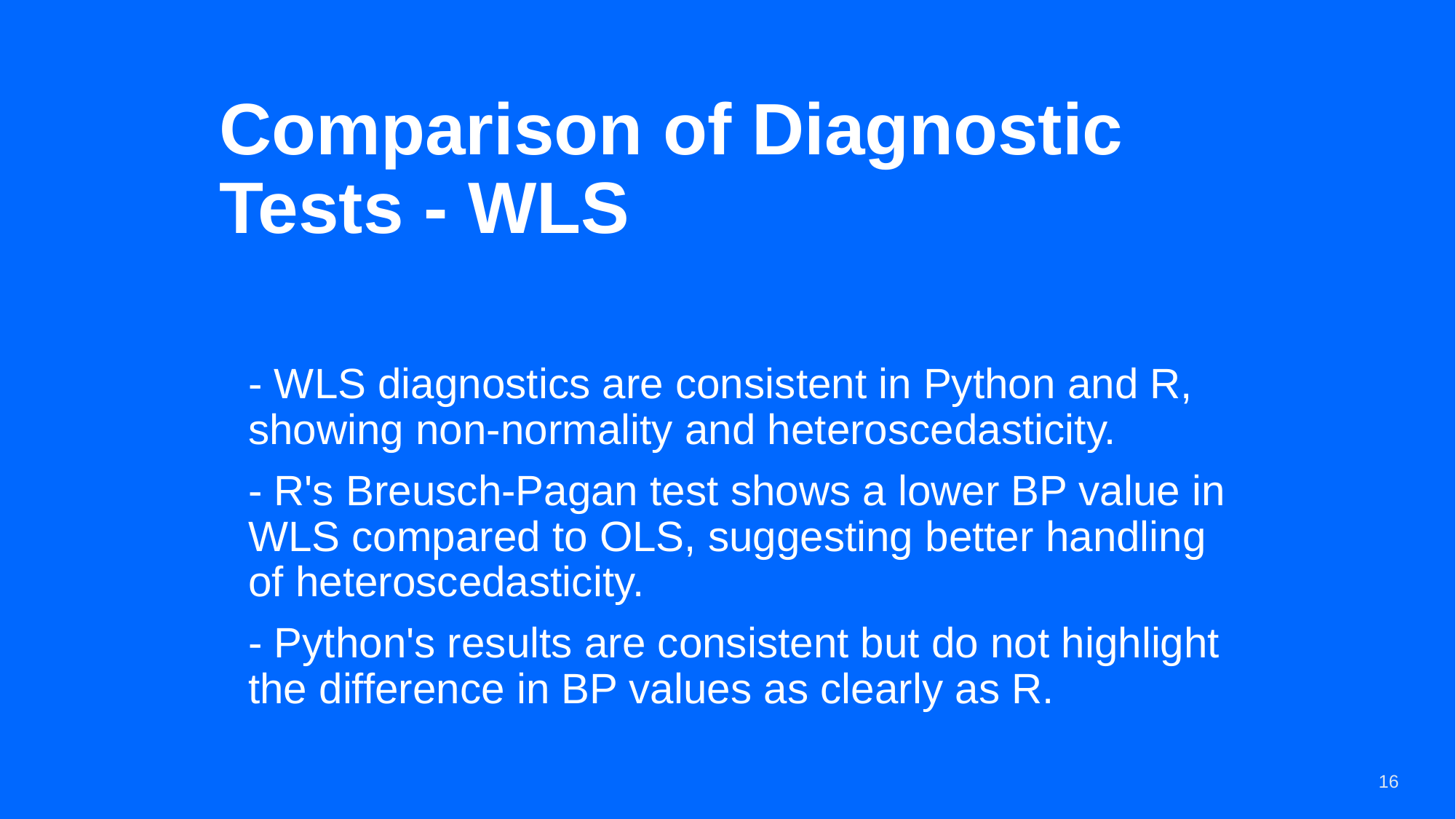

Comparison of Diagnostic Tests - WLS
# - WLS diagnostics are consistent in Python and R, showing non-normality and heteroscedasticity.
- R's Breusch-Pagan test shows a lower BP value in WLS compared to OLS, suggesting better handling of heteroscedasticity.
- Python's results are consistent but do not highlight the difference in BP values as clearly as R.

16